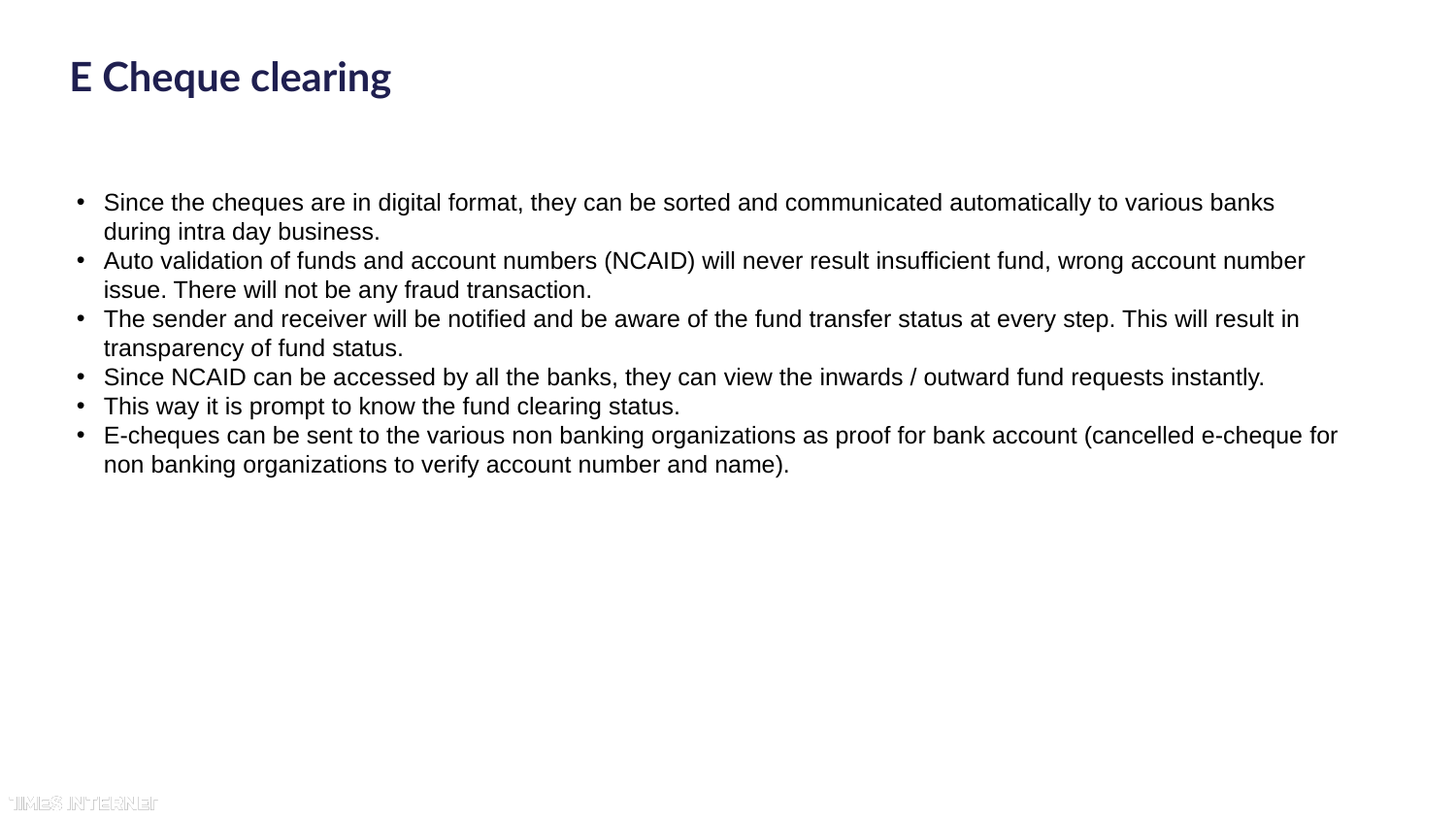

# E Cheque clearing
Since the cheques are in digital format, they can be sorted and communicated automatically to various banks during intra day business.
Auto validation of funds and account numbers (NCAID) will never result insufficient fund, wrong account number issue. There will not be any fraud transaction.
The sender and receiver will be notified and be aware of the fund transfer status at every step. This will result in transparency of fund status.
Since NCAID can be accessed by all the banks, they can view the inwards / outward fund requests instantly.
This way it is prompt to know the fund clearing status.
E-cheques can be sent to the various non banking organizations as proof for bank account (cancelled e-cheque for non banking organizations to verify account number and name).